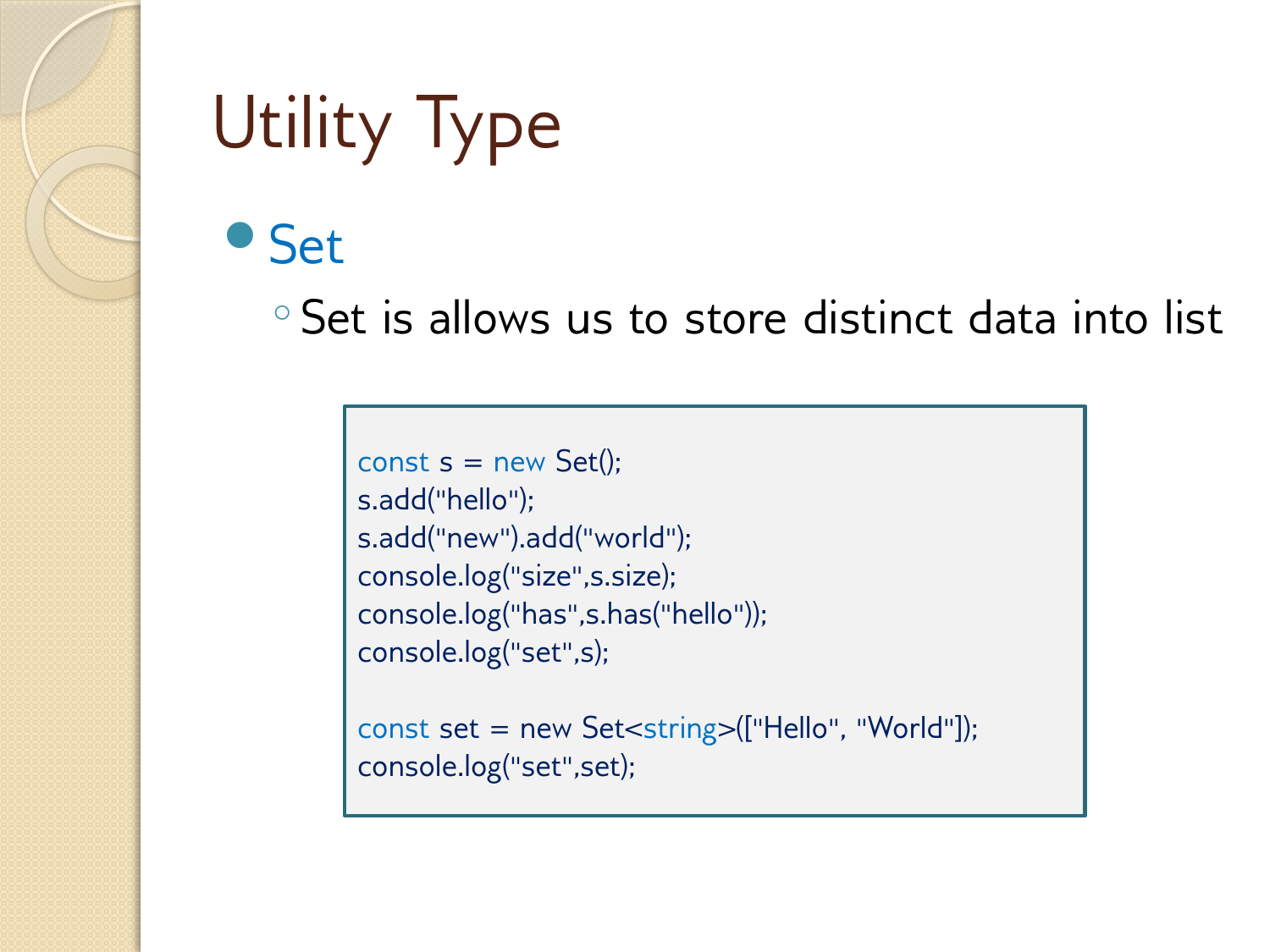

# Utility Type
Set
Set is allows us to store distinct data into list

const s = new Set();
s.add("hello");
s.add("new").add("world");
console.log("size",s.size);
console.log("has",s.has("hello"));
console.log("set",s);

const set = new Set<string>(["Hello", "World"]);
console.log("set",set);